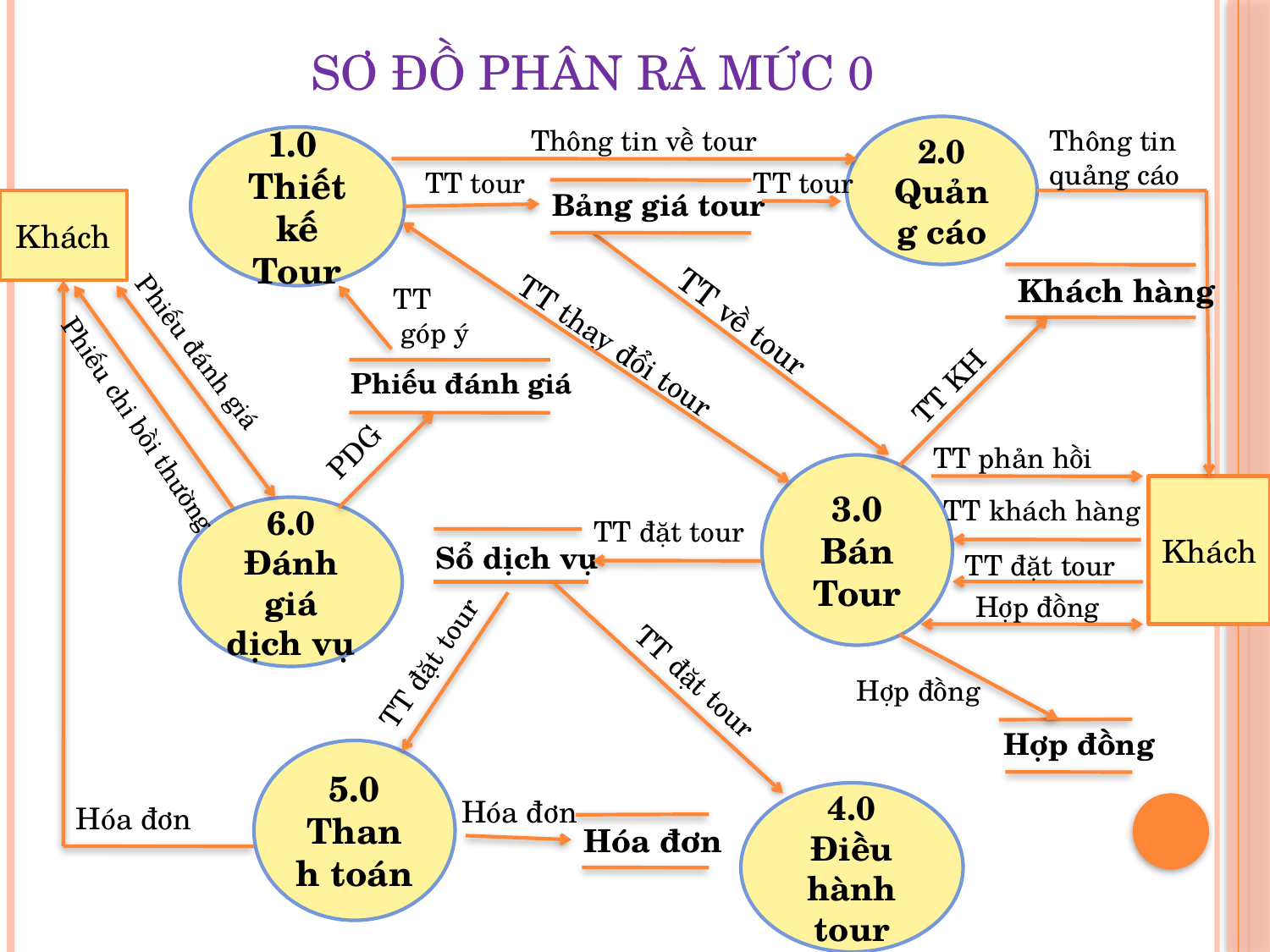

# SƠ ĐỒ PHÂN RÃ MỨC 0
Thông tin về tour
2.0 Quảng cáo
Thông tin    quảng cáo
1.0  Thiết kế Tour
TT tour
TT tour
Bảng giá tour
Khách
Khách hàng
TT
 góp ý
TT KH
TT về tour
TT thay đổi tour
Phiếu đánh giá
Phiếu đánh giá
PDG
Phiếu chi bồi thường
TT phản hồi
3.0 Bán Tour
Khách
    TT khách hàng
6.0 Đánh giá dịch vụ
    TT đặt tour
Sổ dịch vụ
TT đặt tour
Hợp đồng
TT đặt tour
Hợp đồng
TT đặt tour
Hợp đồng
5.0 Thanh toán
4.0 Điều hành tour
Hóa đơn
Hóa đơn
Hóa đơn